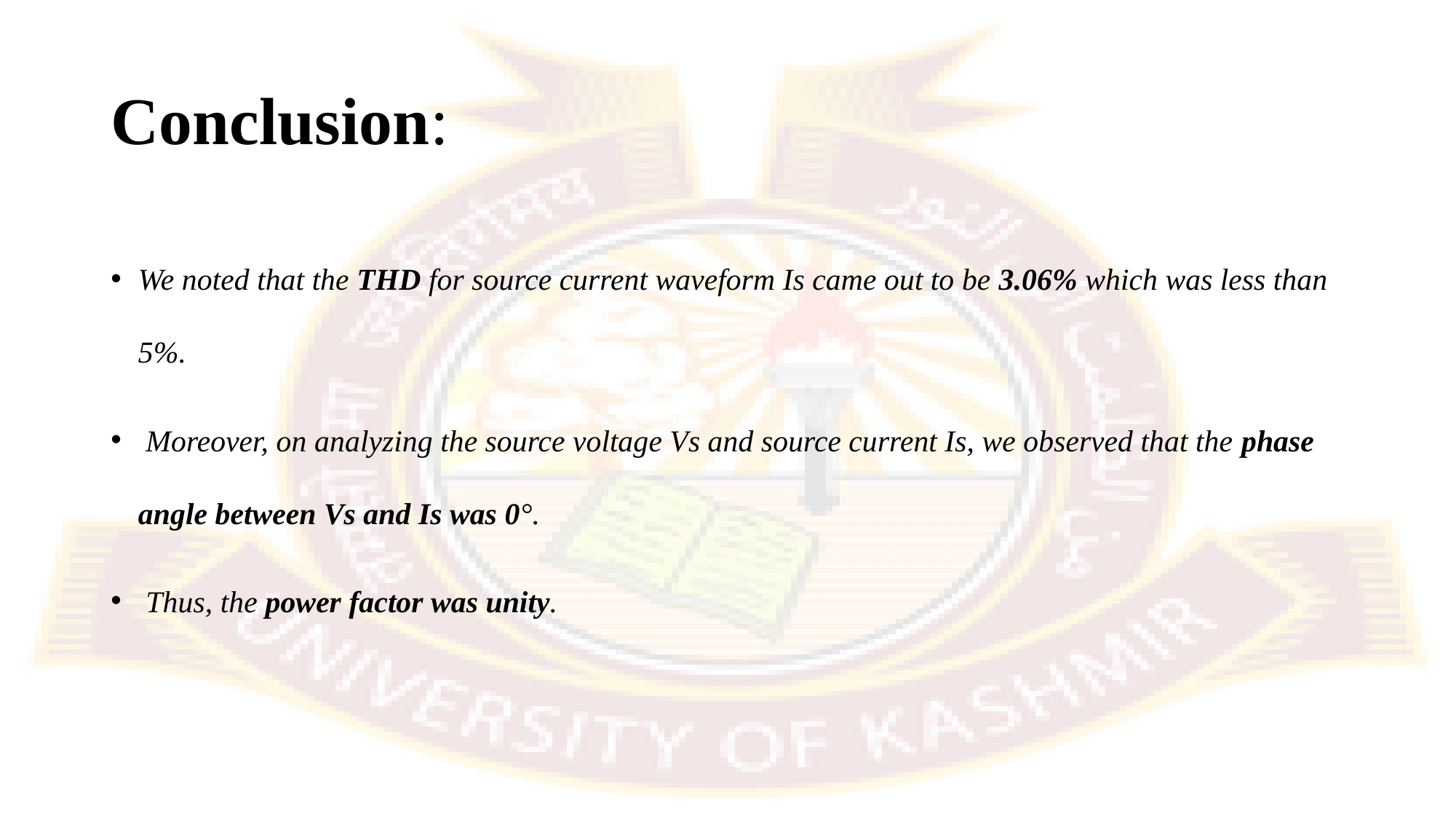

# Conclusion:
We noted that the THD for source current waveform Is came out to be 3.06% which was less than 5%.
 Moreover, on analyzing the source voltage Vs and source current Is, we observed that the phase angle between Vs and Is was 0°.
 Thus, the power factor was unity.